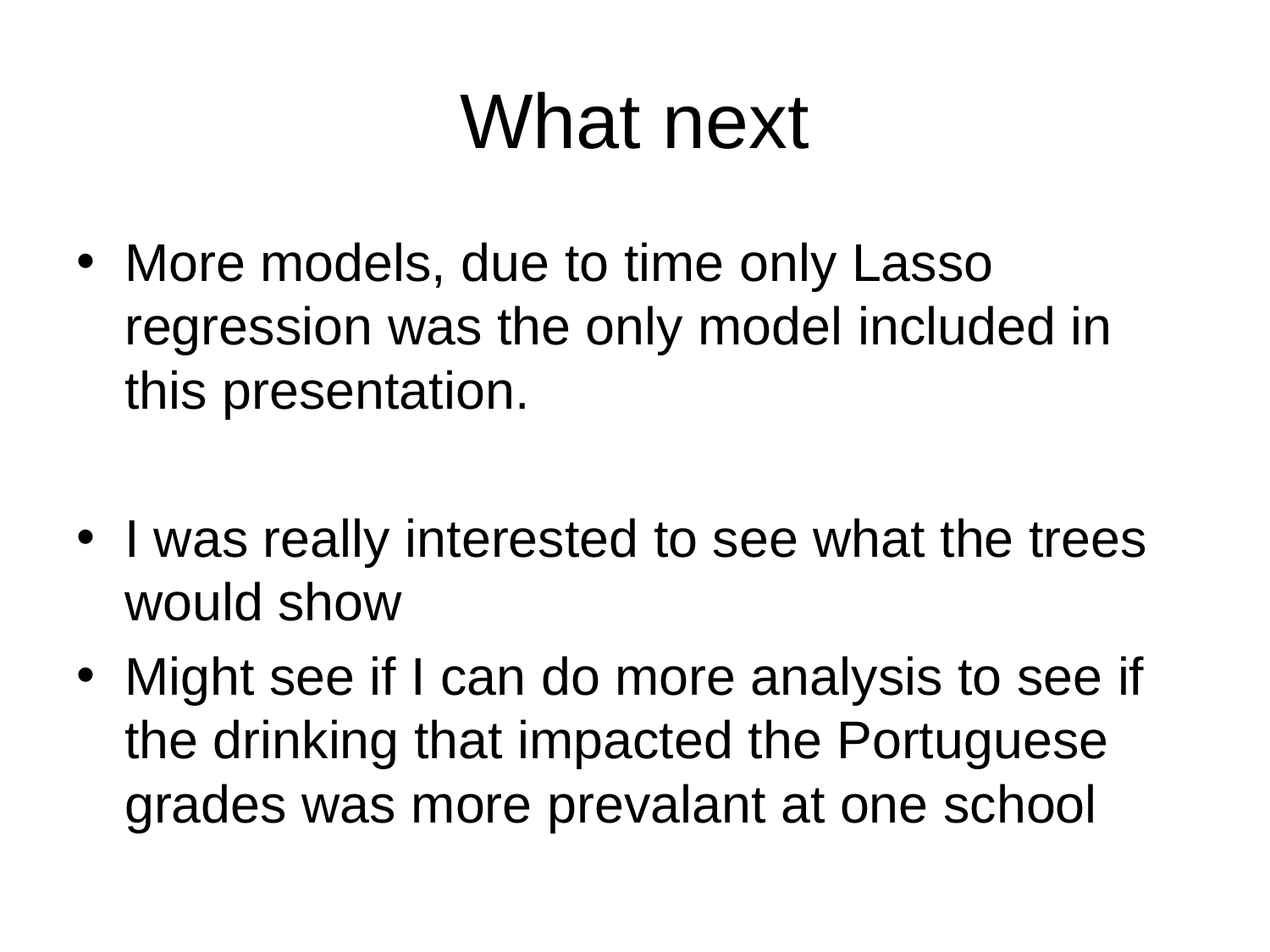

# What next
More models, due to time only Lasso regression was the only model included in this presentation.

I was really interested to see what the trees would show
Might see if I can do more analysis to see if the drinking that impacted the Portuguese grades was more prevalant at one school